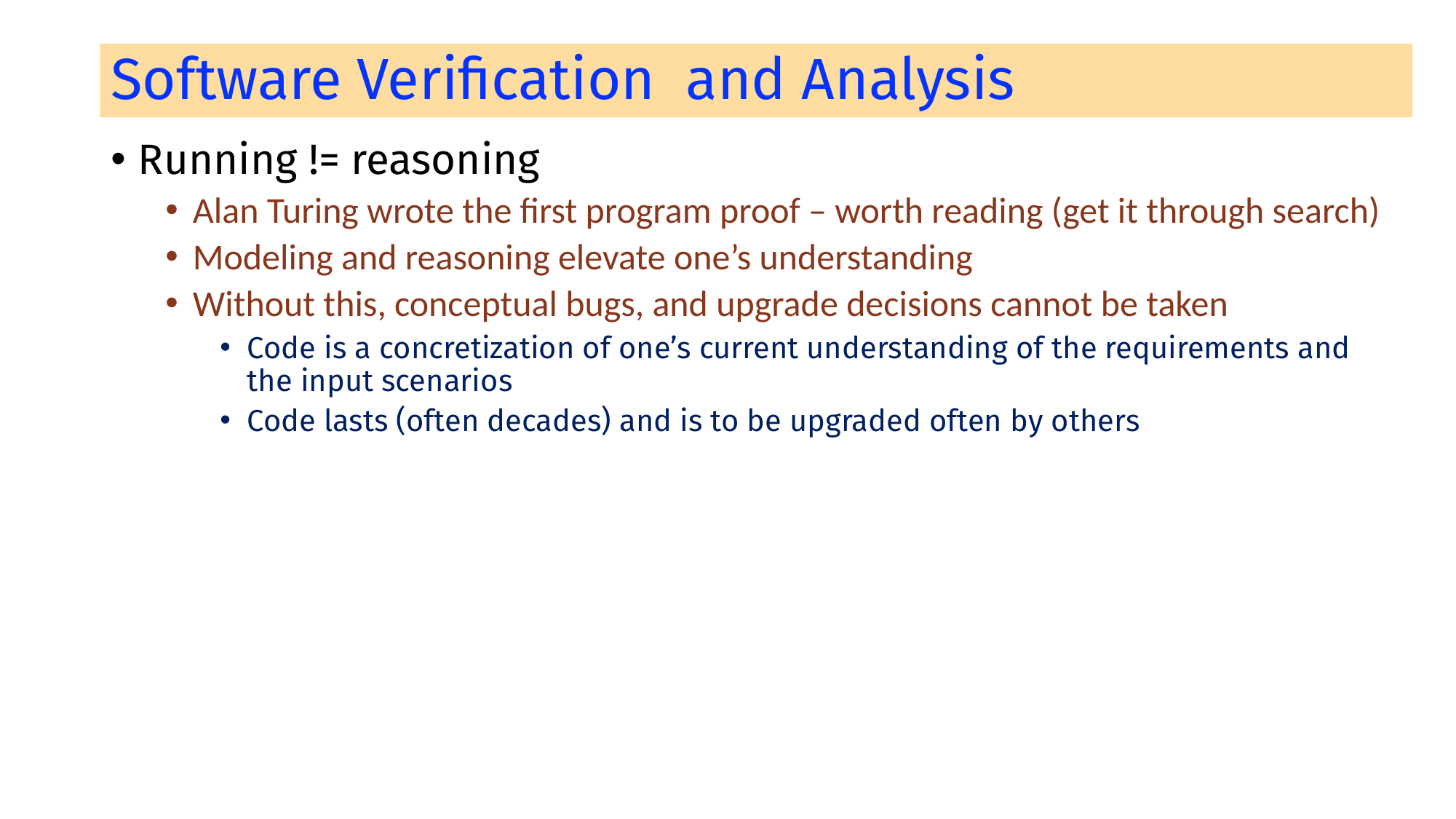

# Software Verification  and Analysis
Running != reasoning
Alan Turing wrote the first program proof – worth reading (get it through search)
Modeling and reasoning elevate one’s understanding
Without this, conceptual bugs, and upgrade decisions cannot be taken
Code is a concretization of one’s current understanding of the requirements and the input scenarios
Code lasts (often decades) and is to be upgraded often by others